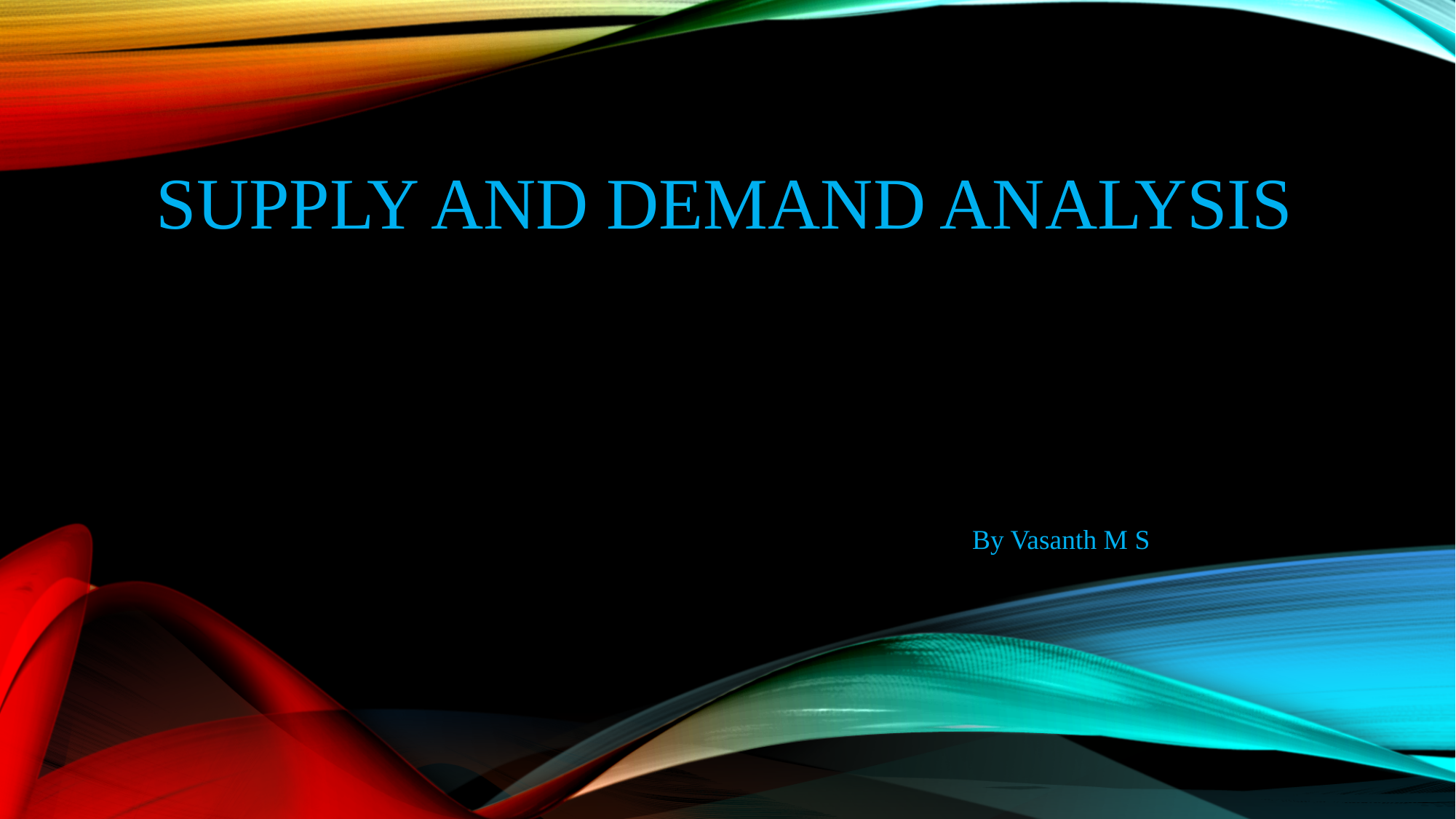

# Supply And demand Analysis
By Vasanth M S